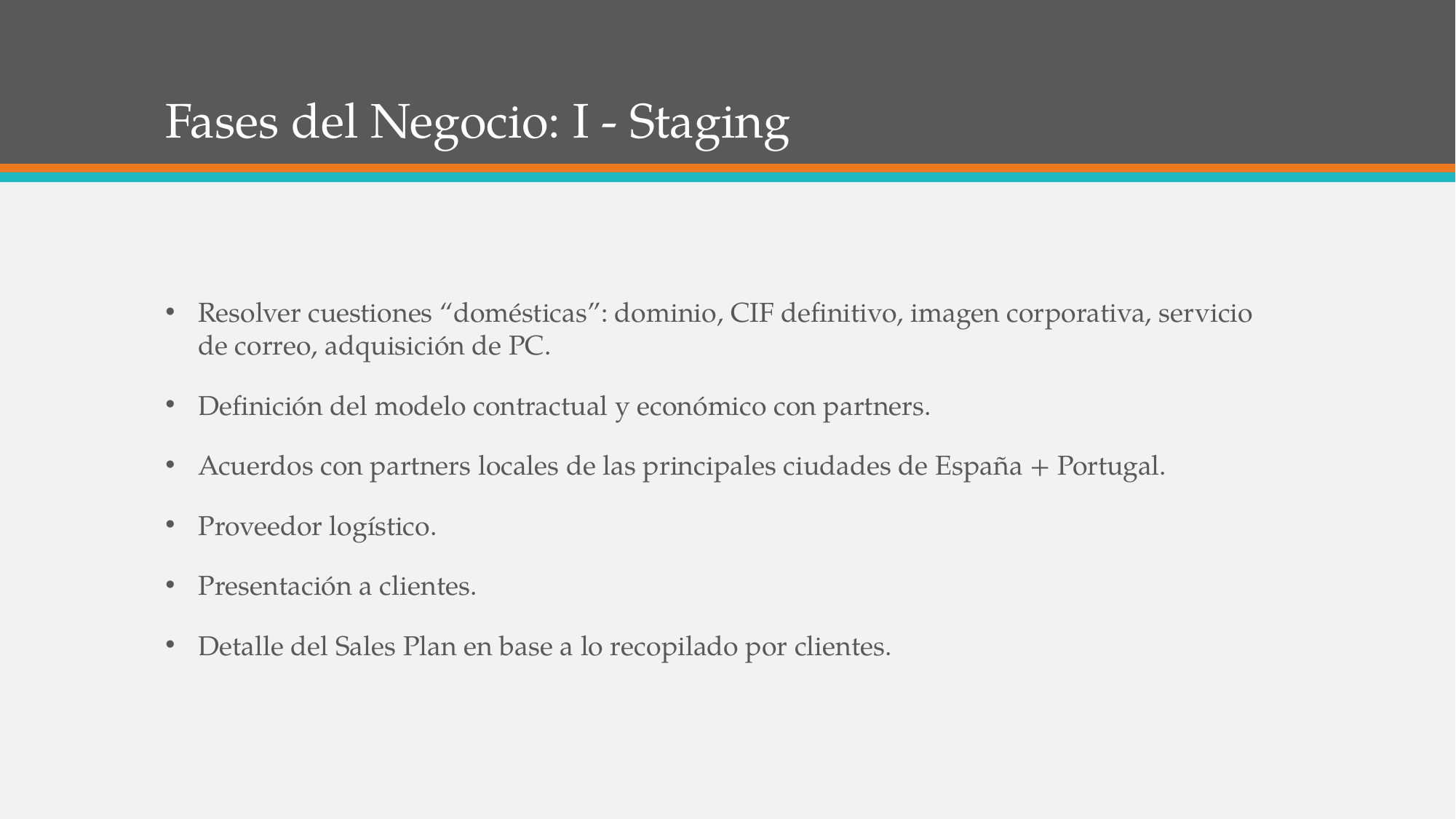

# Fases del Negocio: I - Staging

Resolver cuestiones “domésticas”: dominio, CIF definitivo, imagen corporativa, servicio de correo, adquisición de PC.
Definición del modelo contractual y económico con partners.
Acuerdos con partners locales de las principales ciudades de España + Portugal.
Proveedor logístico.
Presentación a clientes.
Detalle del Sales Plan en base a lo recopilado por clientes.